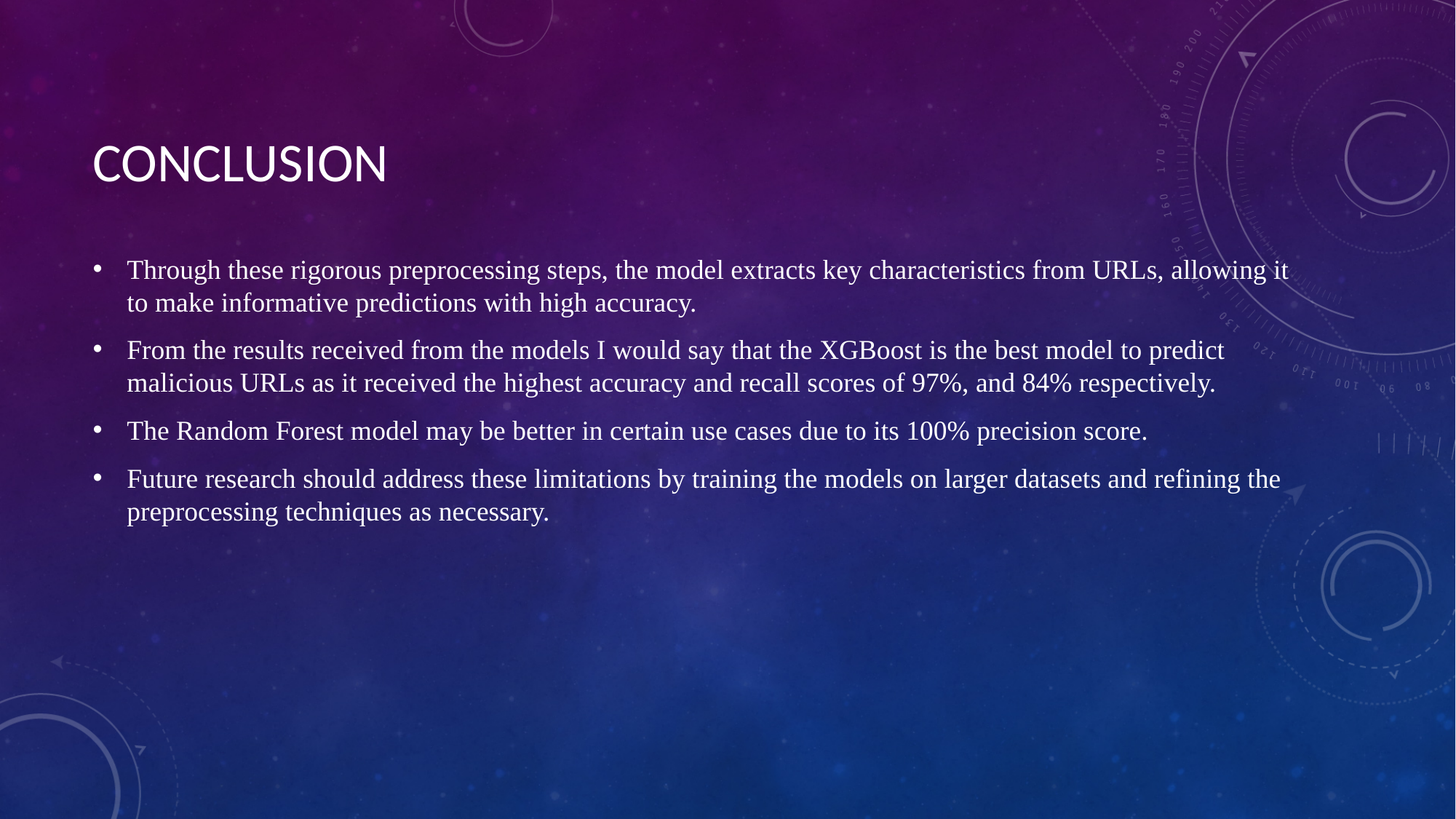

# Conclusion
Through these rigorous preprocessing steps, the model extracts key characteristics from URLs, allowing it to make informative predictions with high accuracy.
From the results received from the models I would say that the XGBoost is the best model to predict malicious URLs as it received the highest accuracy and recall scores of 97%, and 84% respectively.
The Random Forest model may be better in certain use cases due to its 100% precision score.
Future research should address these limitations by training the models on larger datasets and refining the preprocessing techniques as necessary.